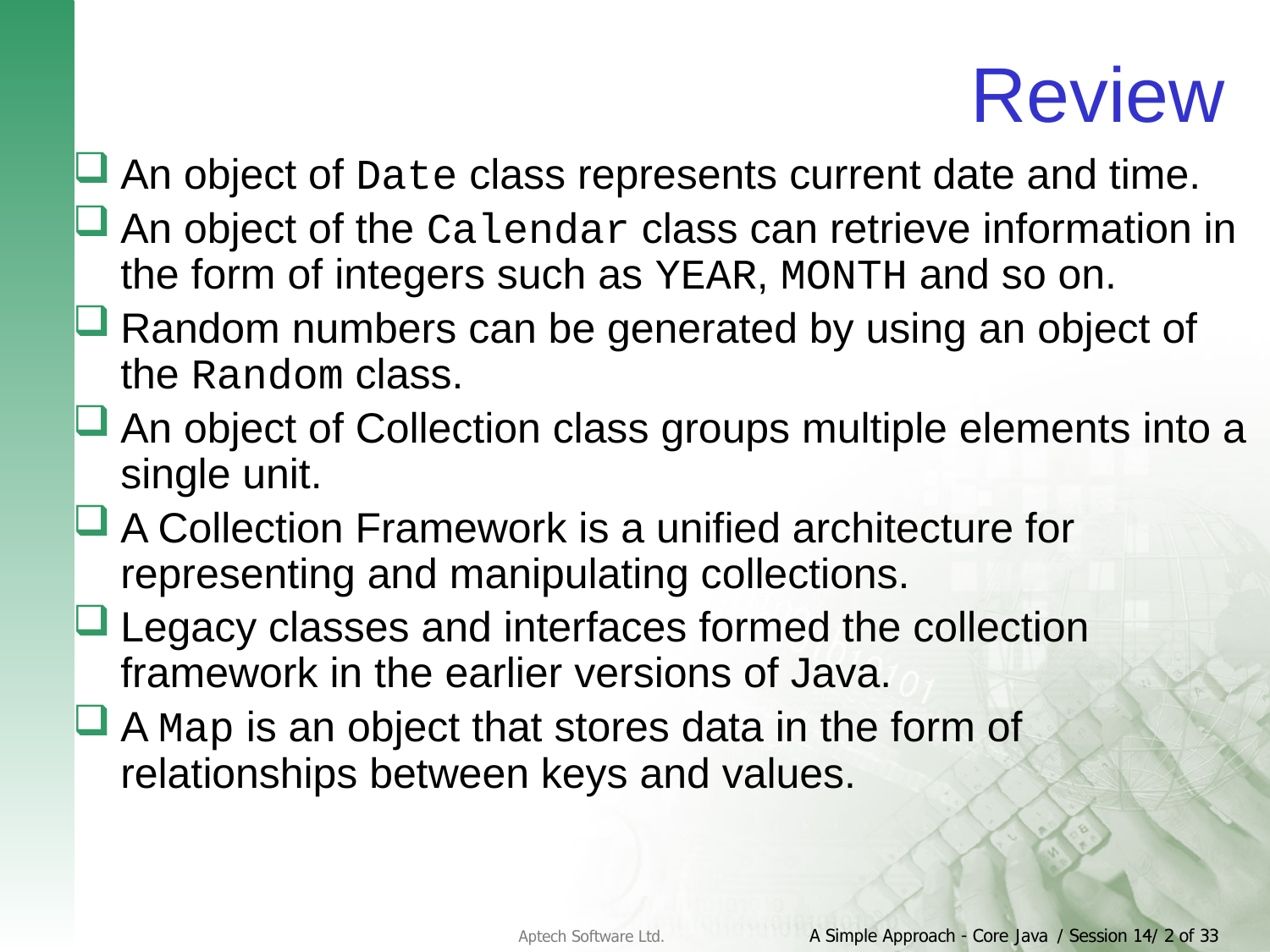

# Review
An object of Date class represents current date and time.
An object of the Calendar class can retrieve information in the form of integers such as YEAR, MONTH and so on.
Random numbers can be generated by using an object of the Random class.
An object of Collection class groups multiple elements into a single unit.
A Collection Framework is a unified architecture for representing and manipulating collections.
Legacy classes and interfaces formed the collection framework in the earlier versions of Java.
A Map is an object that stores data in the form of relationships between keys and values.